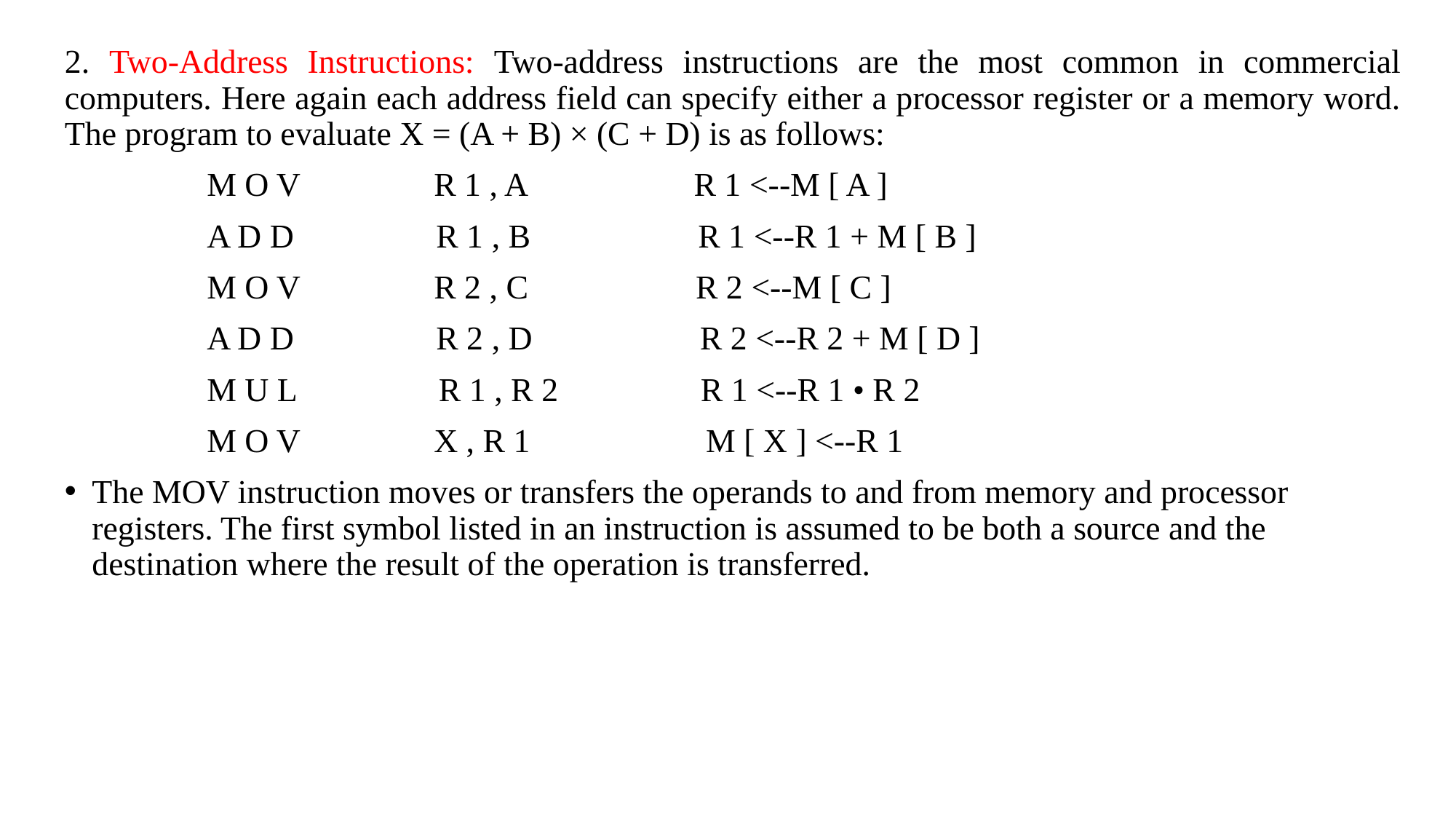

2. Two-Address Instructions: Two-address instructions are the most common in commercial computers. Here again each address field can specify either a processor register or a memory word. The program to evaluate X = (A + B) × (C + D) is as follows:
                 M O V                R 1 , A                    R 1 <--M [ A ]
                 A D D                 R 1 , B                    R 1 <--R 1 + M [ B ]
                 M O V                R 2 , C                    R 2 <--M [ C ]
                 A D D                 R 2 , D                    R 2 <--R 2 + M [ D ]
                 M U L                 R 1 , R 2                 R 1 <--R 1 • R 2
                 M O V                X , R 1                     M [ X ] <--R 1
The MOV instruction moves or transfers the operands to and from memory and processor registers. The first symbol listed in an instruction is assumed to be both a source and the destination where the result of the operation is transferred.